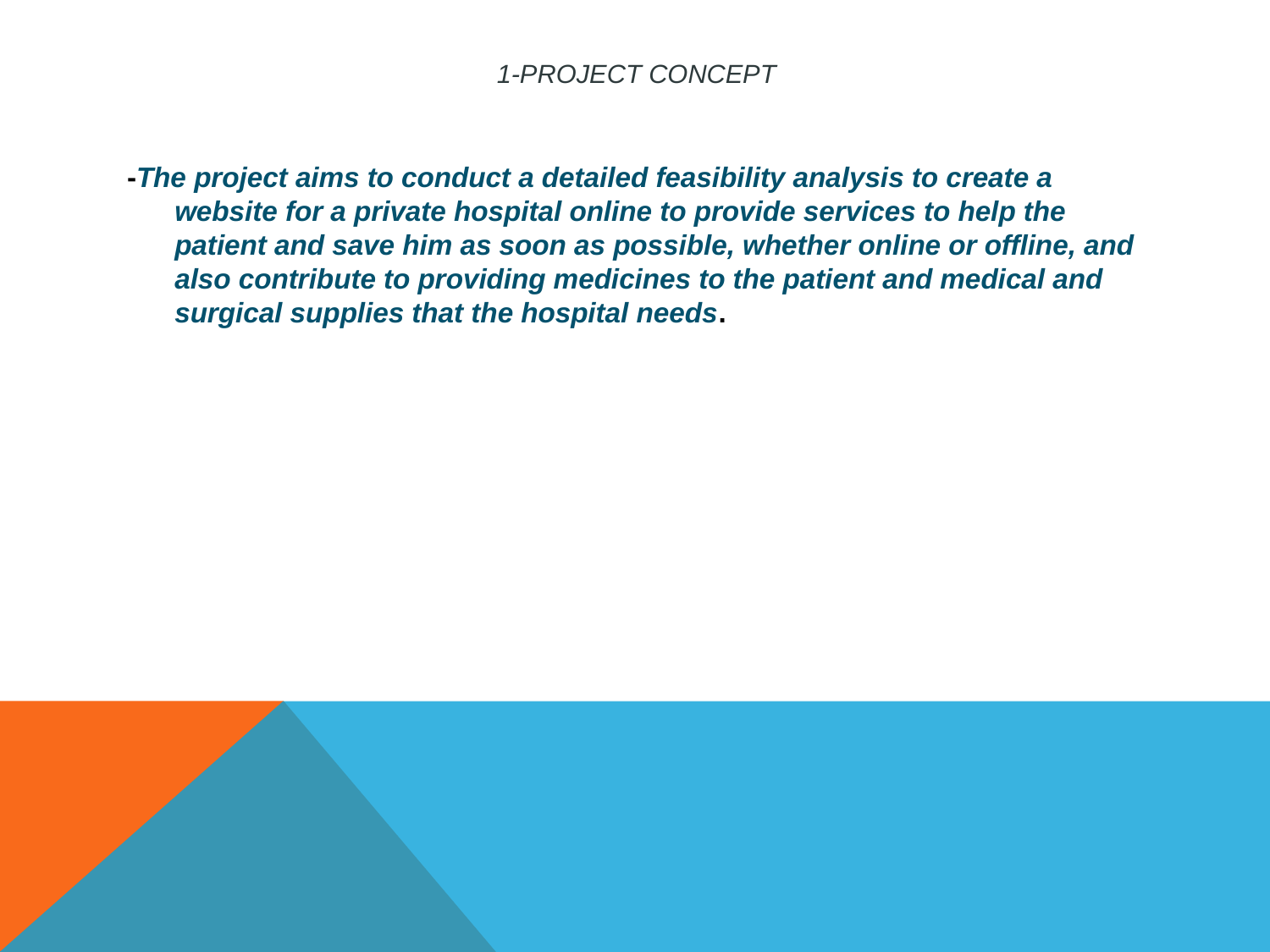

# 1-PROJECT CONCEPT
-The project aims to conduct a detailed feasibility analysis to create a website for a private hospital online to provide services to help the patient and save him as soon as possible, whether online or offline, and also contribute to providing medicines to the patient and medical and surgical supplies that the hospital needs.